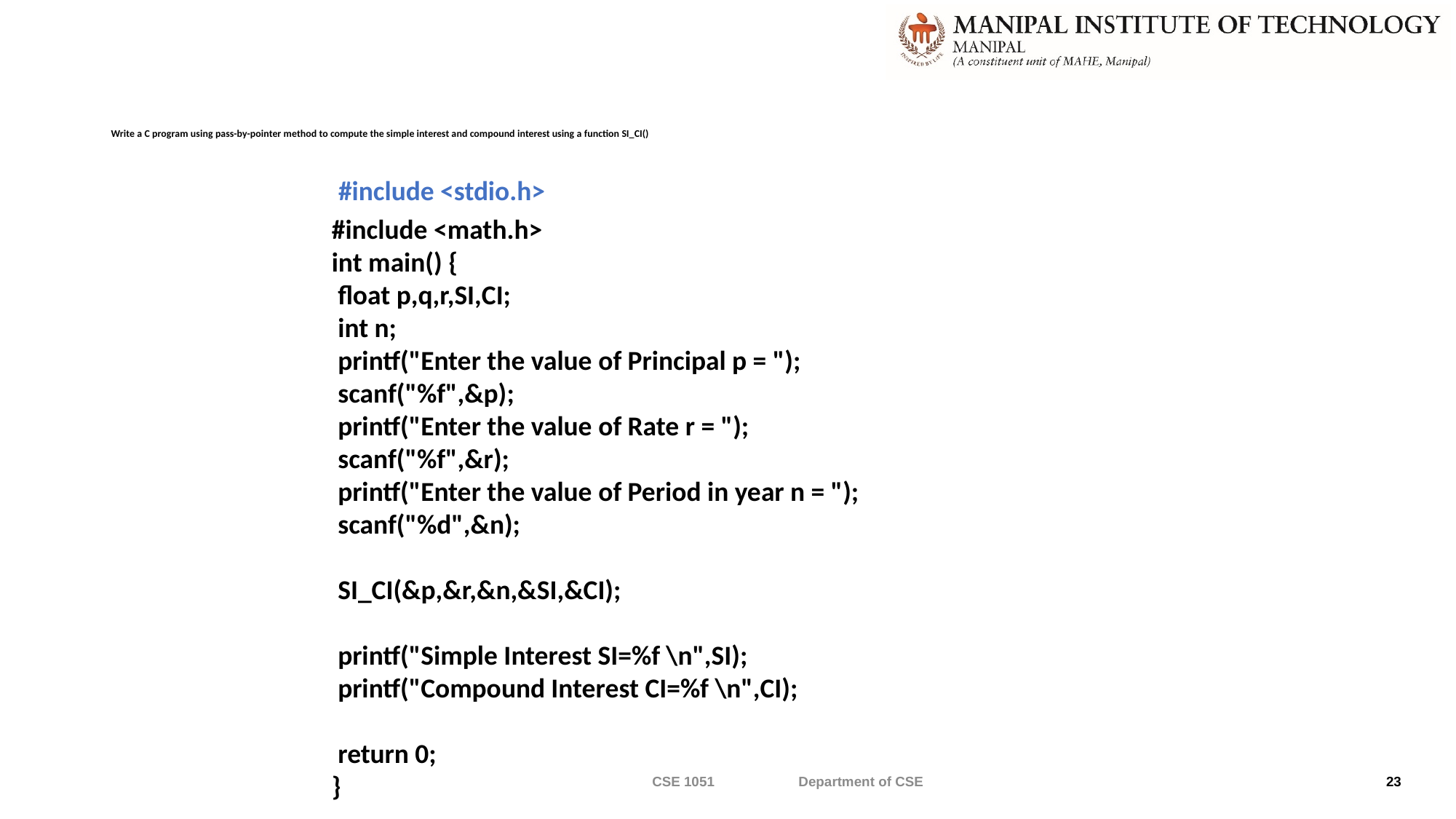

# Write a C program using pass-by-pointer method to compute the simple interest and compound interest using a function SI_CI()

#include <stdio.h>

#include <math.h>
int main() {
 float p,q,r,SI,CI;
 int n;
 printf("Enter the value of Principal p = ");
 scanf("%f",&p);
 printf("Enter the value of Rate r = ");
 scanf("%f",&r);
 printf("Enter the value of Period in year n = ");
 scanf("%d",&n);

 SI_CI(&p,&r,&n,&SI,&CI);

 printf("Simple Interest SI=%f \n",SI);
 printf("Compound Interest CI=%f \n",CI);

 return 0;
}

CSE 1051                      Department of CSE
23